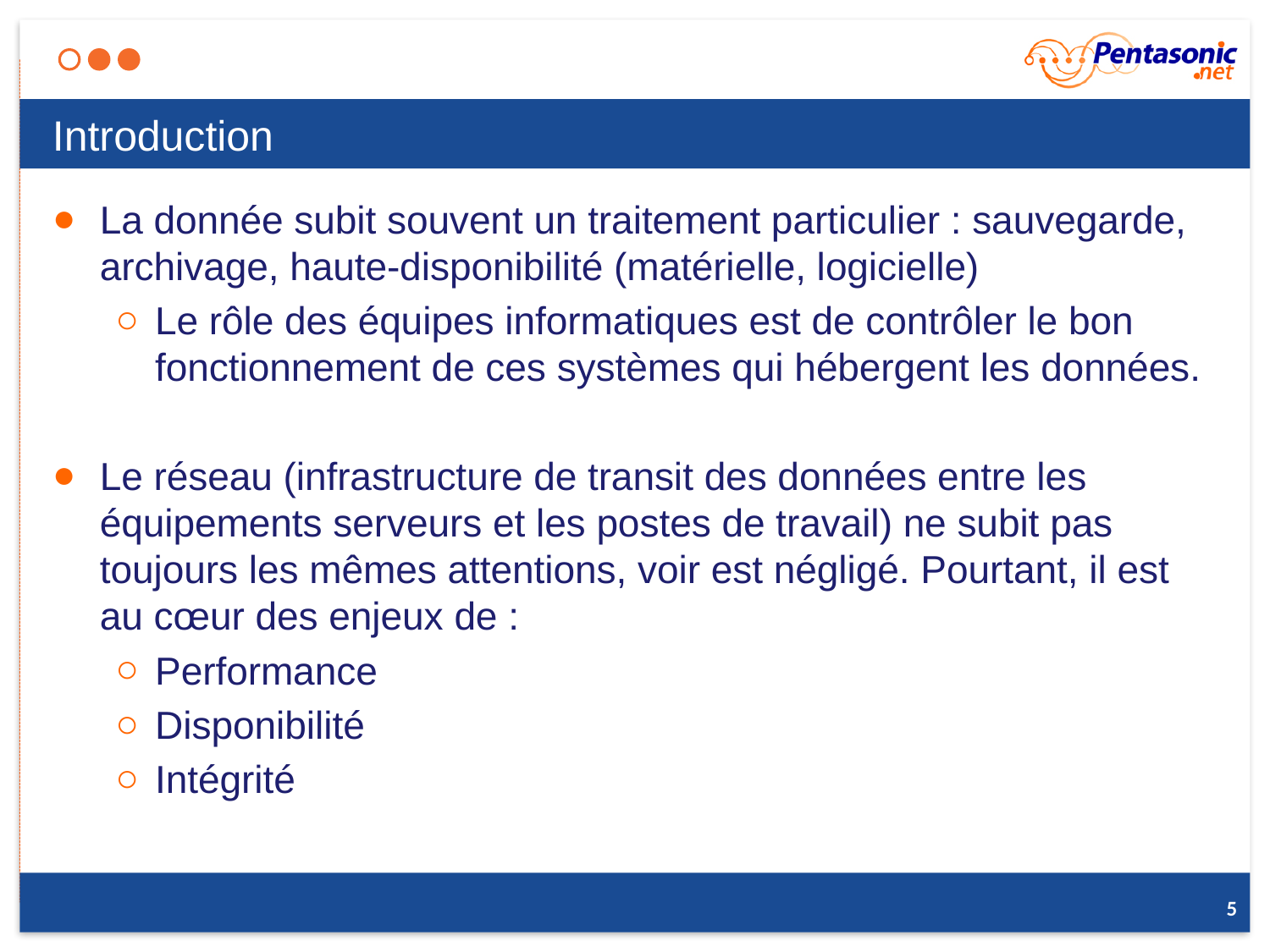

# Introduction
La donnée subit souvent un traitement particulier : sauvegarde, archivage, haute-disponibilité (matérielle, logicielle)
Le rôle des équipes informatiques est de contrôler le bon fonctionnement de ces systèmes qui hébergent les données.

Le réseau (infrastructure de transit des données entre les équipements serveurs et les postes de travail) ne subit pas toujours les mêmes attentions, voir est négligé. Pourtant, il est au cœur des enjeux de :
Performance
Disponibilité
Intégrité

5